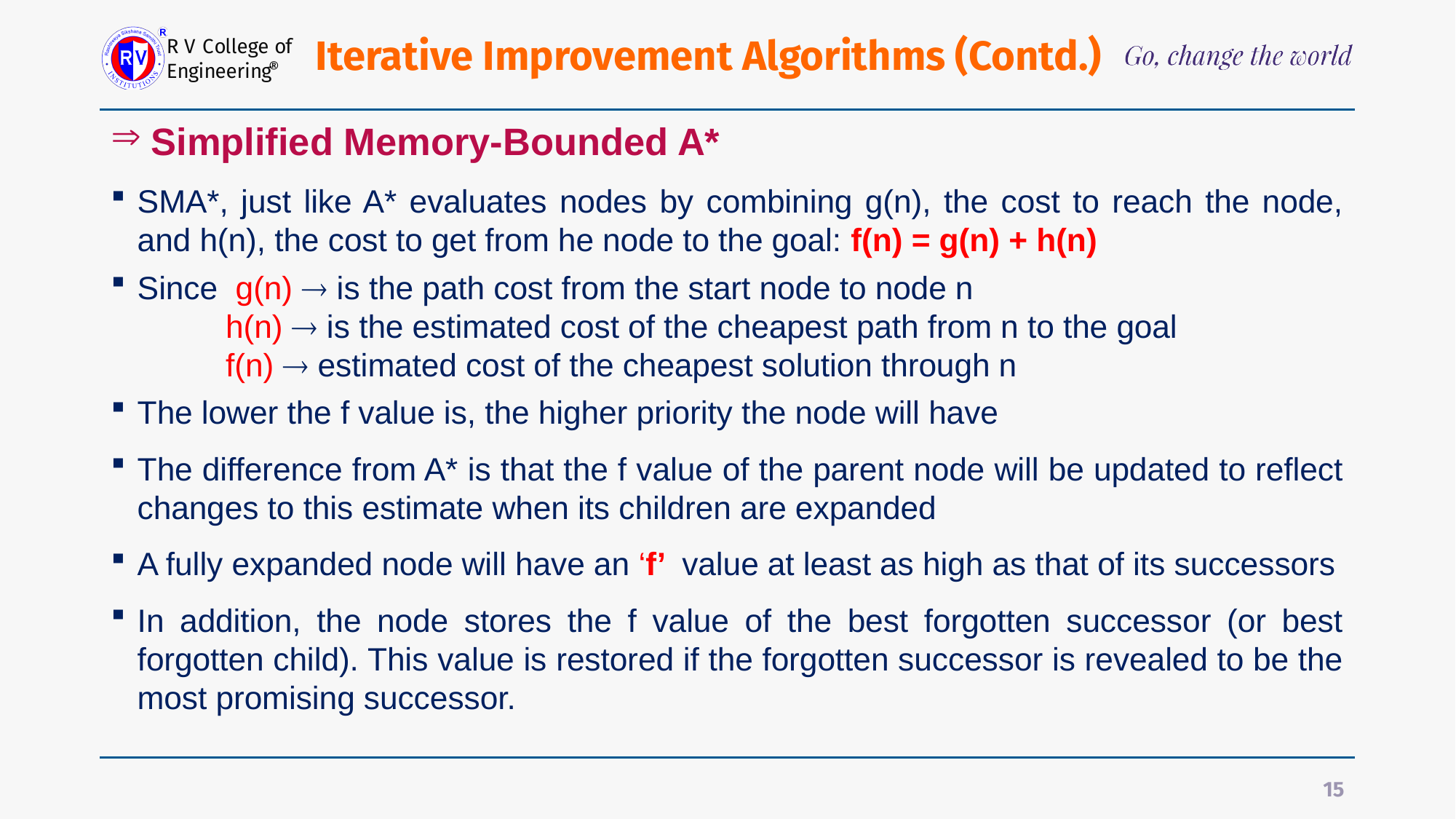

# Iterative Improvement Algorithms (Contd.)
 Simplified Memory-Bounded A*
SMA*, just like A* evaluates nodes by combining g(n), the cost to reach the node, and h(n), the cost to get from he node to the goal: f(n) = g(n) + h(n)
Since  g(n) → is the path cost from the start node to node n
	 h(n) → is the estimated cost of the cheapest path from n to the goal
	 f(n) → estimated cost of the cheapest solution through n
The lower the f value is, the higher priority the node will have
The difference from A* is that the f value of the parent node will be updated to reflect changes to this estimate when its children are expanded
A fully expanded node will have an ‘f’  value at least as high as that of its successors
In addition, the node stores the f value of the best forgotten successor (or best forgotten child). This value is restored if the forgotten successor is revealed to be the most promising successor.
15